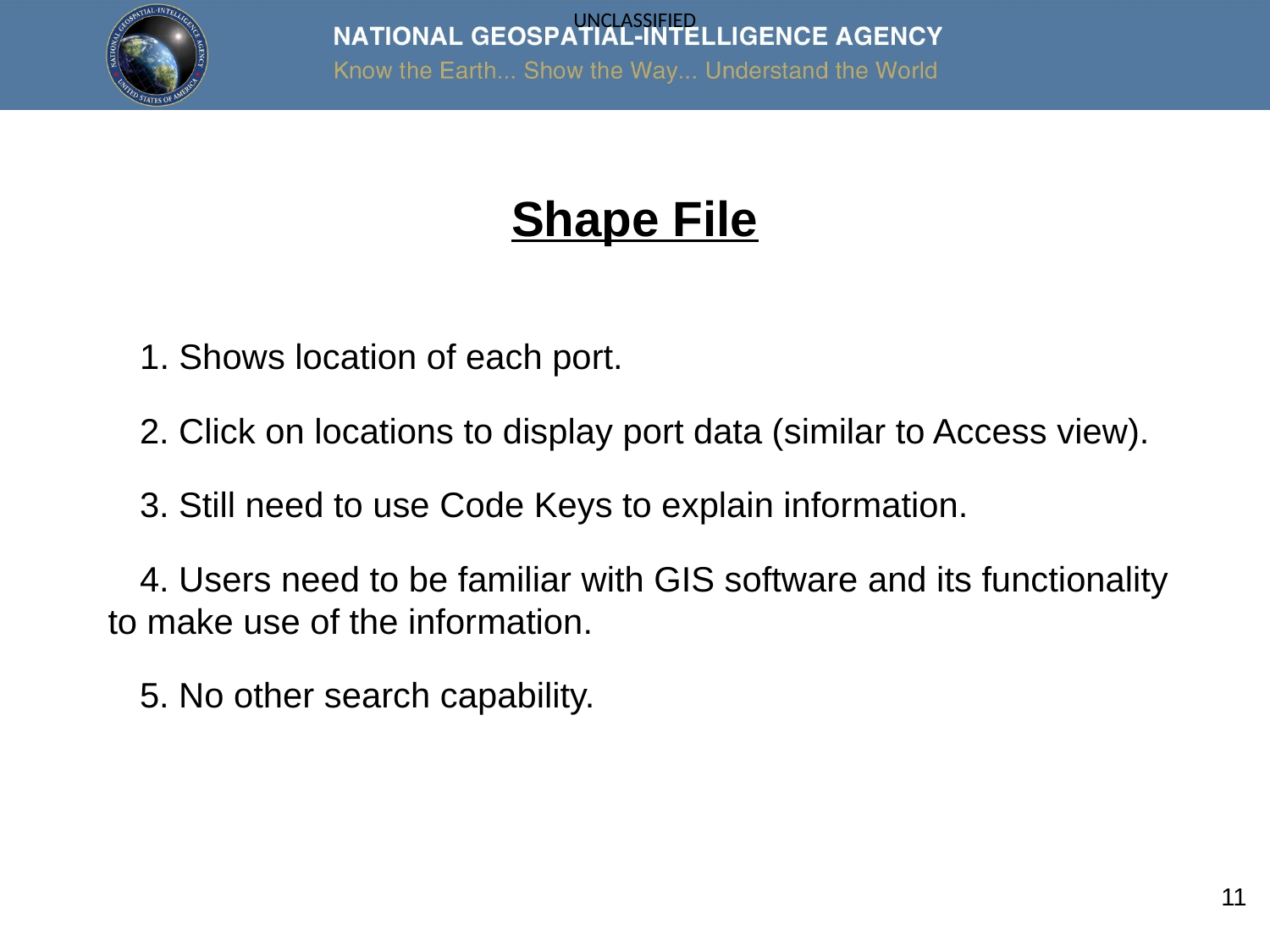

# Shape File
1. Shows location of each port.

2. Click on locations to display port data (similar to Access view).

3. Still need to use Code Keys to explain information.

4. Users need to be familiar with GIS software and its functionality to make use of the information.

5. No other search capability.